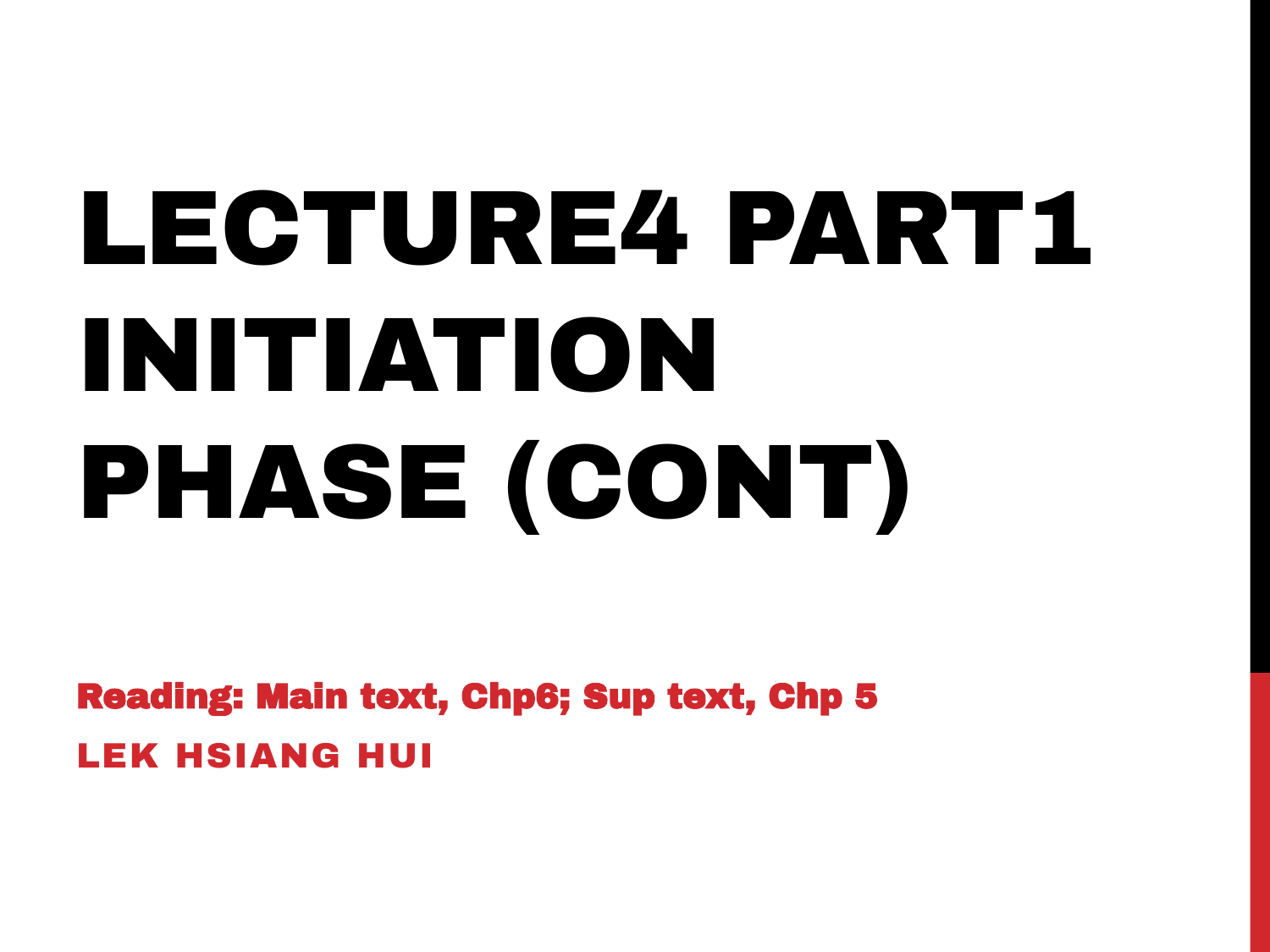

# Lecture4 Part1 Initiation Phase (Cont)
Reading: Main text, Chp6; Sup text, Chp 5
Lek Hsiang Hui